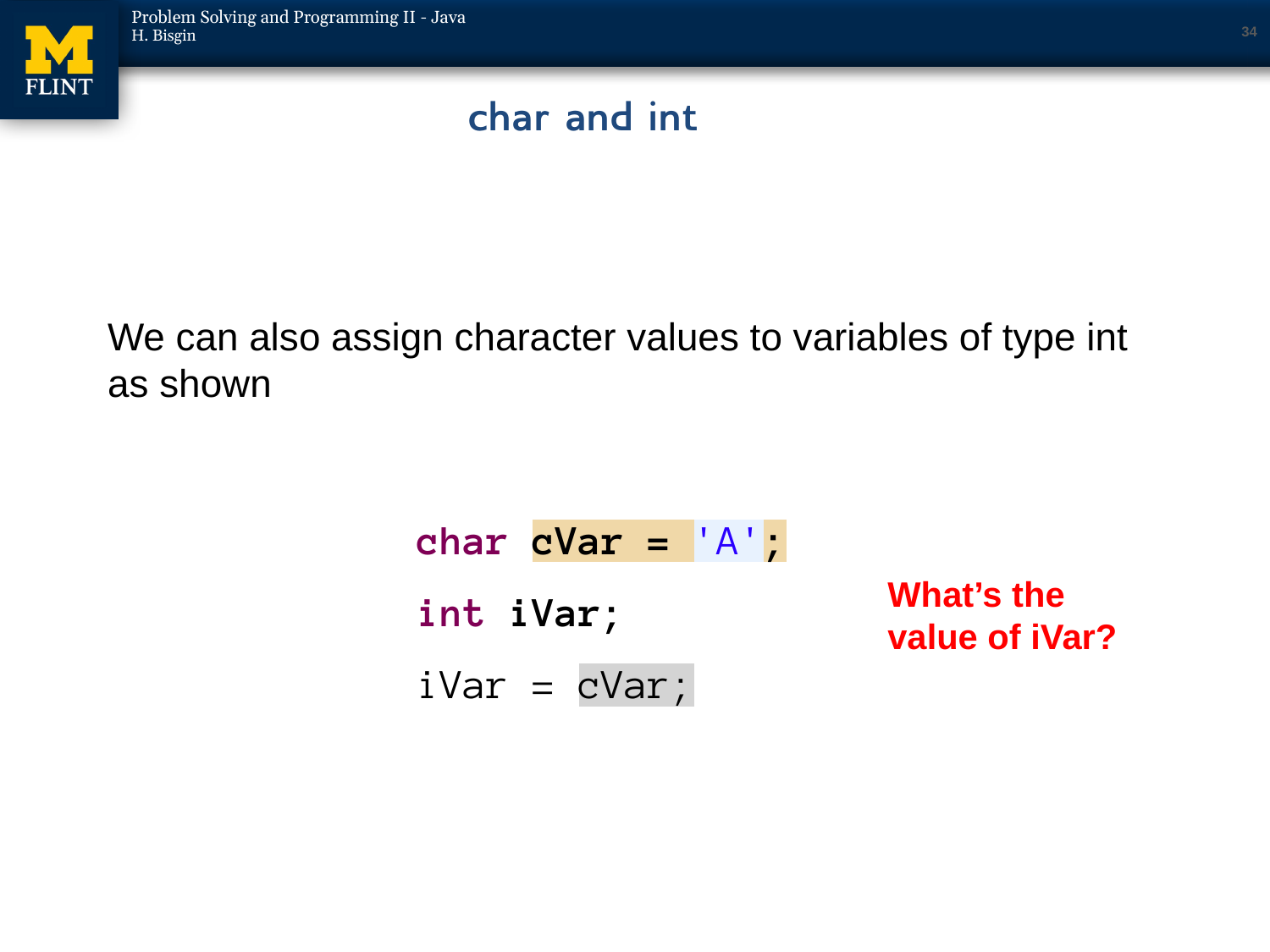

34
# char and int
We can also assign character values to variables of type int as shown
char cVar = 'A';
int iVar;
iVar = cVar;
What’s the value of iVar?